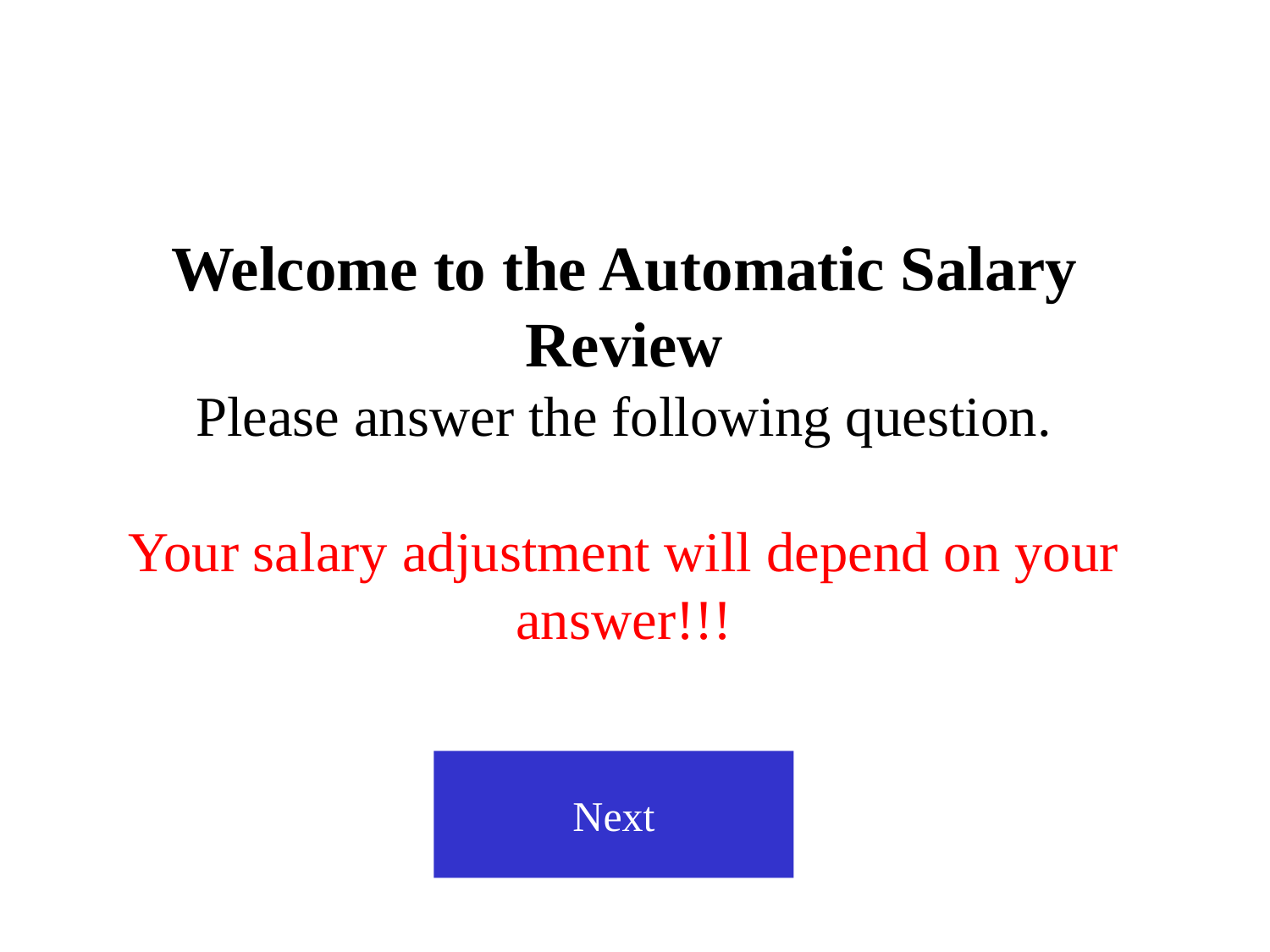

# Welcome to the Automatic Salary Review Please answer the following question. Your salary adjustment will depend on your answer!!!
Next